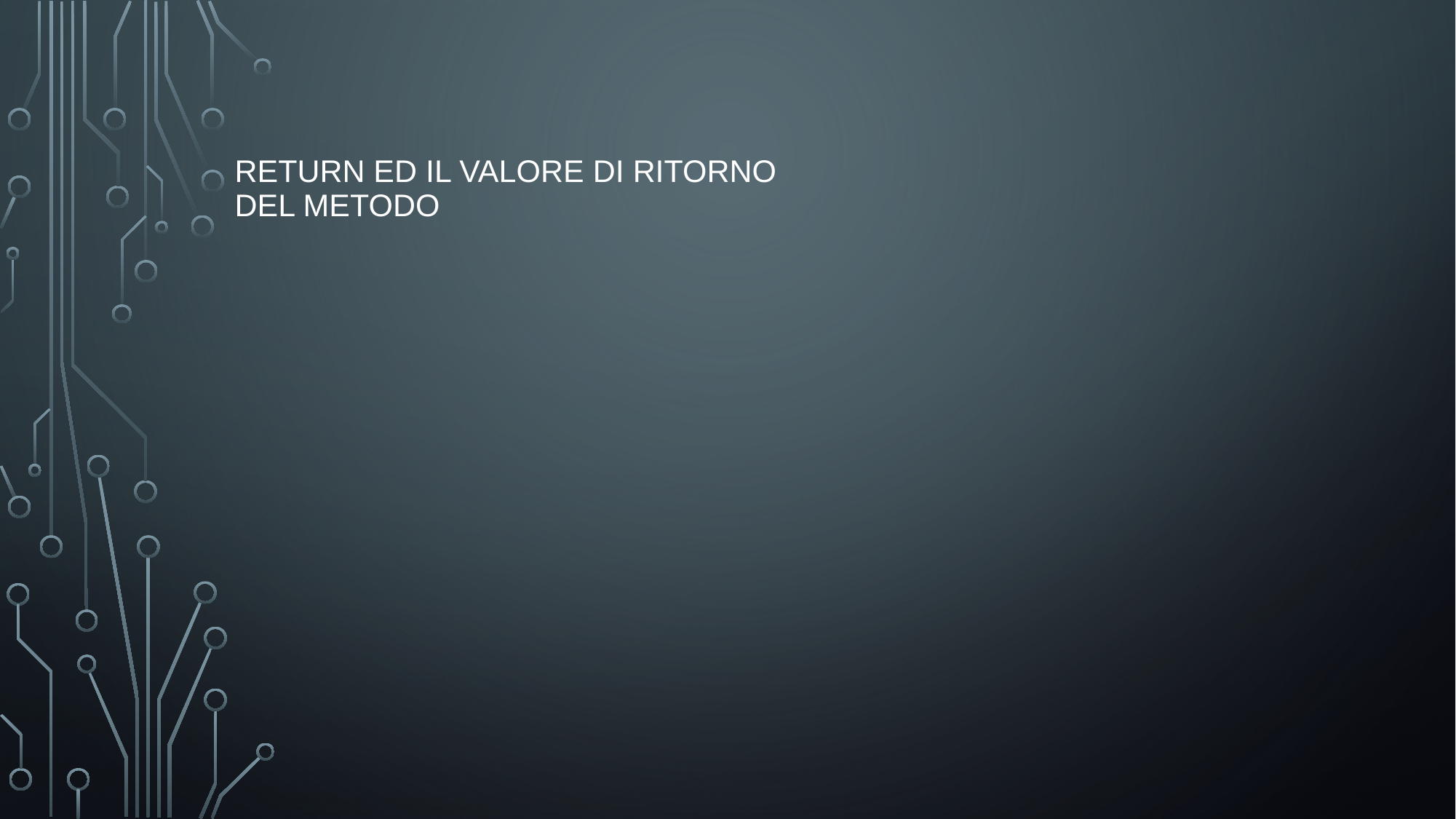

# Return ed il valore di ritorno del metodo